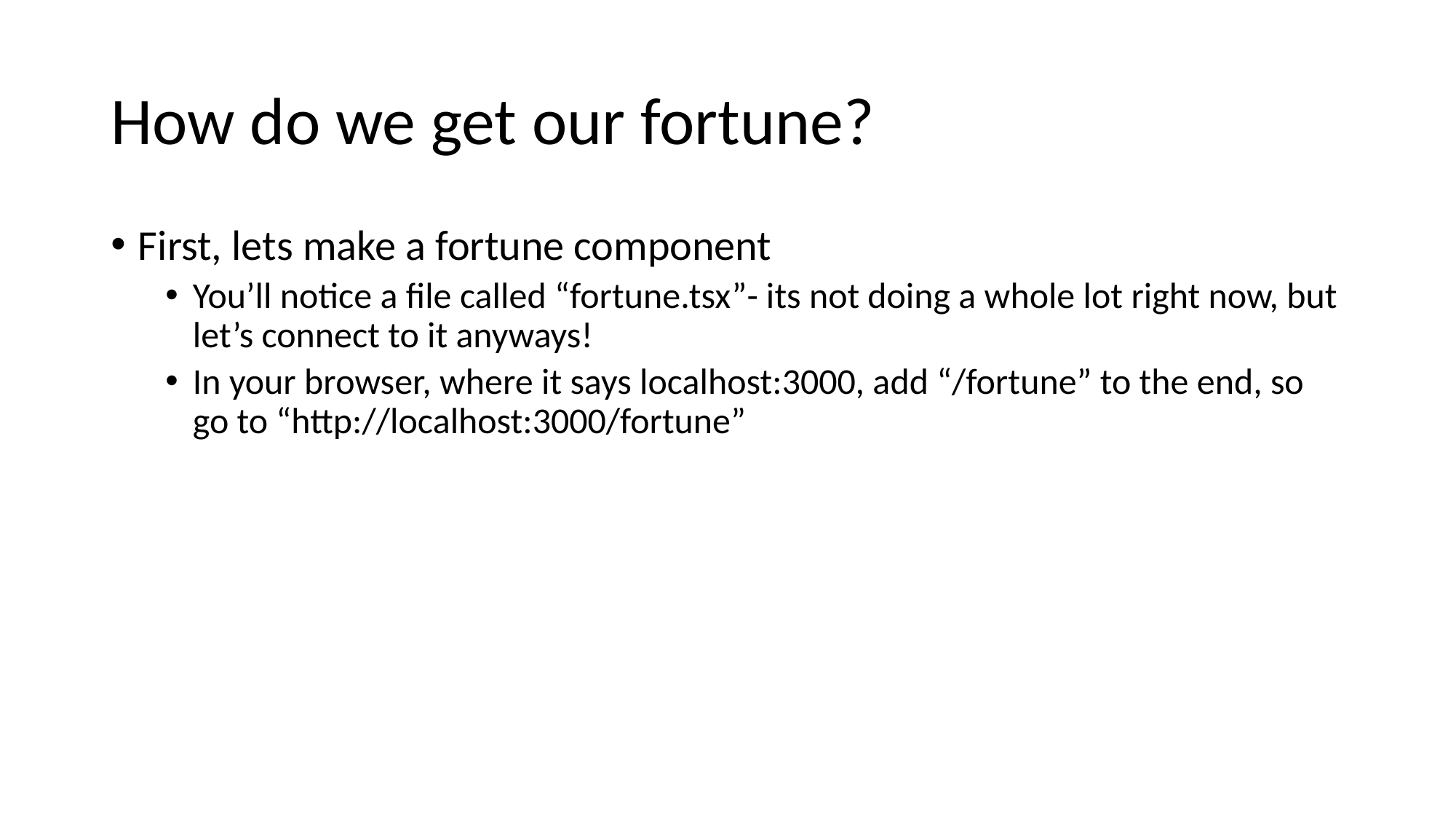

# How do we get our fortune?
First, lets make a fortune component
You’ll notice a file called “fortune.tsx”- its not doing a whole lot right now, but let’s connect to it anyways!
In your browser, where it says localhost:3000, add “/fortune” to the end, so go to “http://localhost:3000/fortune”